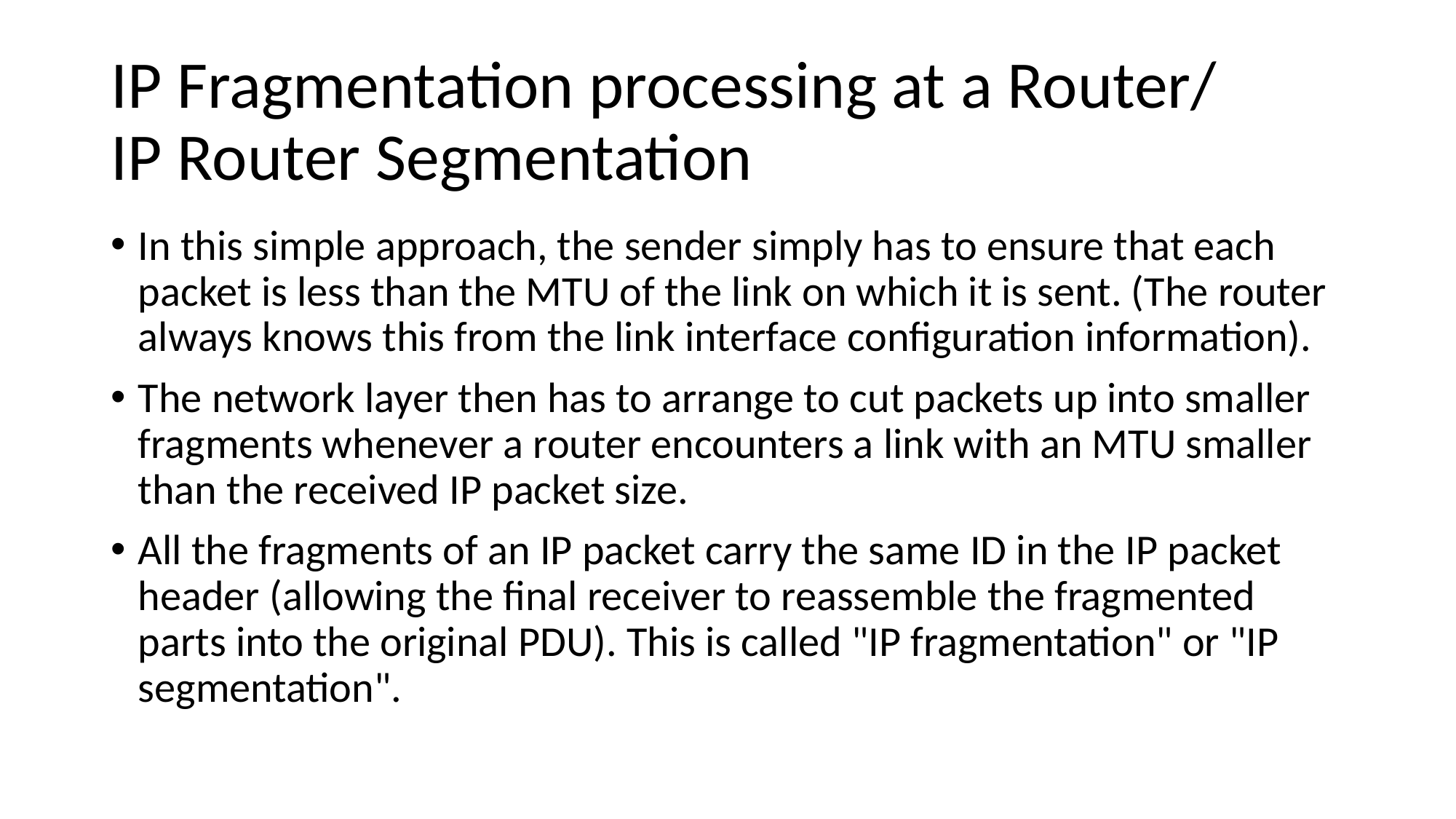

# IP Fragmentation processing at a Router/ IP Router Segmentation
In this simple approach, the sender simply has to ensure that each packet is less than the MTU of the link on which it is sent. (The router always knows this from the link interface configuration information).
The network layer then has to arrange to cut packets up into smaller fragments whenever a router encounters a link with an MTU smaller than the received IP packet size.
All the fragments of an IP packet carry the same ID in the IP packet header (allowing the final receiver to reassemble the fragmented parts into the original PDU). This is called "IP fragmentation" or "IP segmentation".